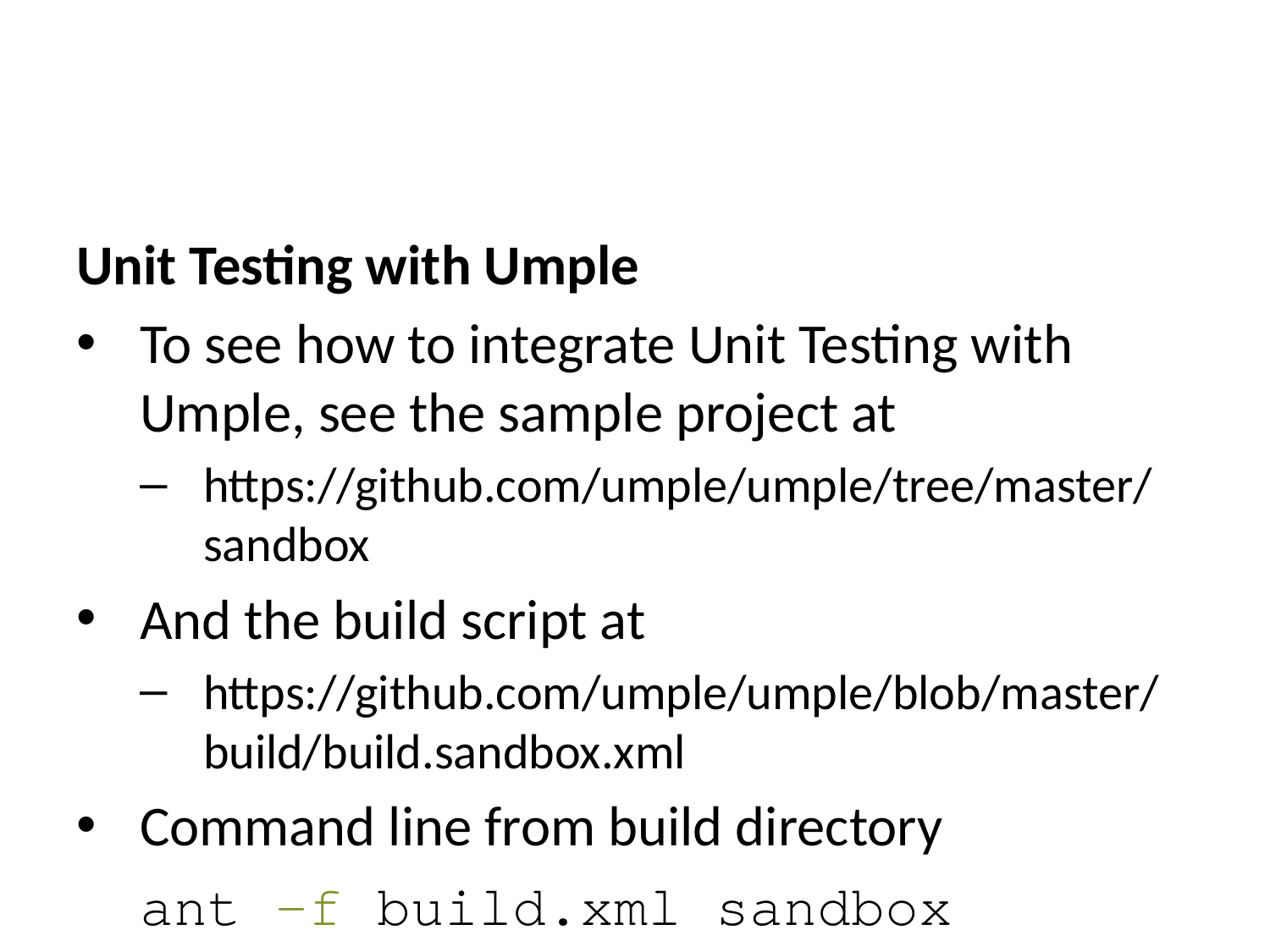

Unit Testing with Umple
To see how to integrate Unit Testing with Umple, see the sample project at
https://github.com/umple/umple/tree/master/sandbox
And the build script at
https://github.com/umple/umple/blob/master/build/build.sandbox.xml
Command line from build directory
ant -f build.xml sandbox